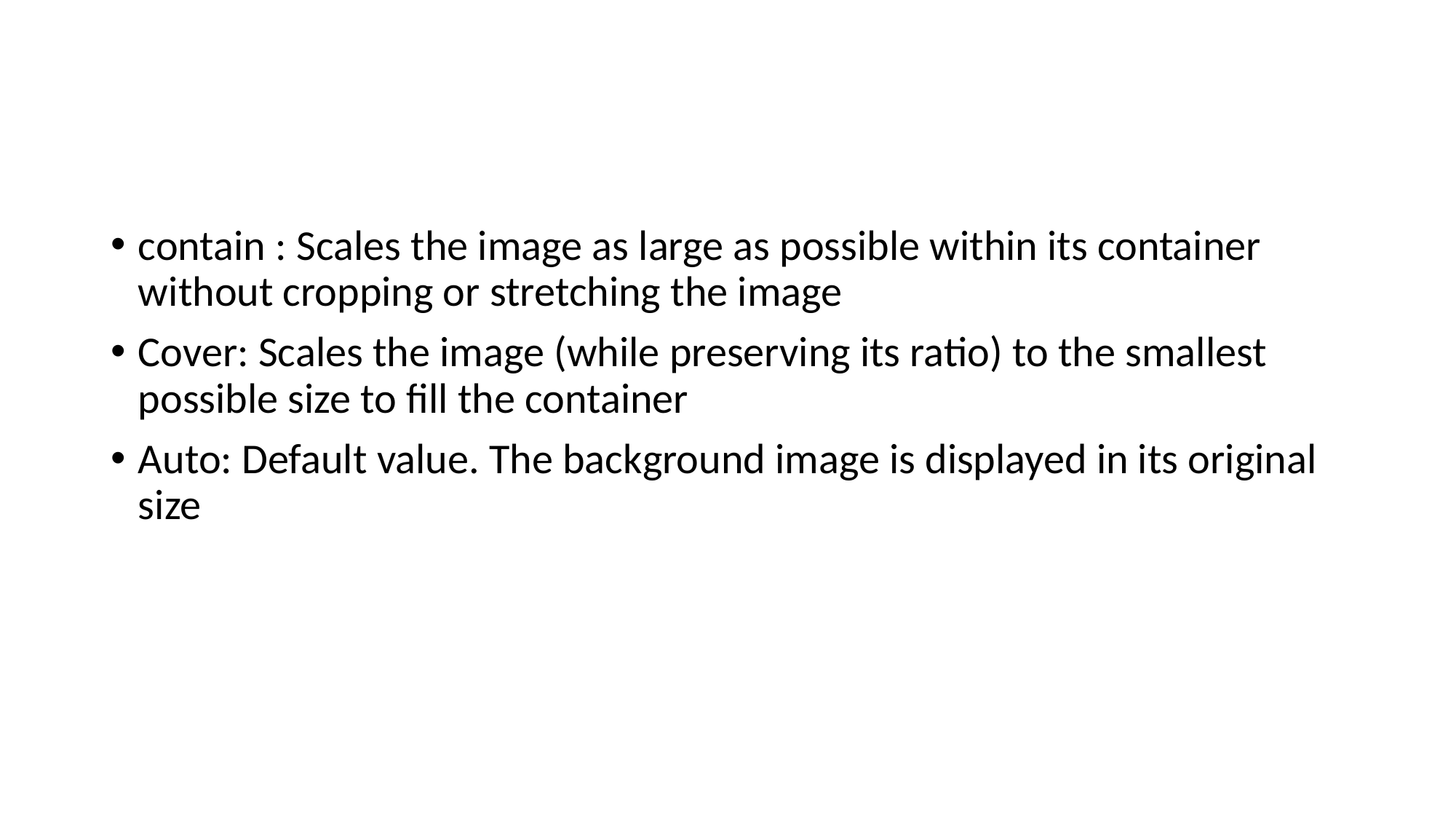

#
contain : Scales the image as large as possible within its container without cropping or stretching the image
Cover: Scales the image (while preserving its ratio) to the smallest possible size to fill the container
Auto: Default value. The background image is displayed in its original size